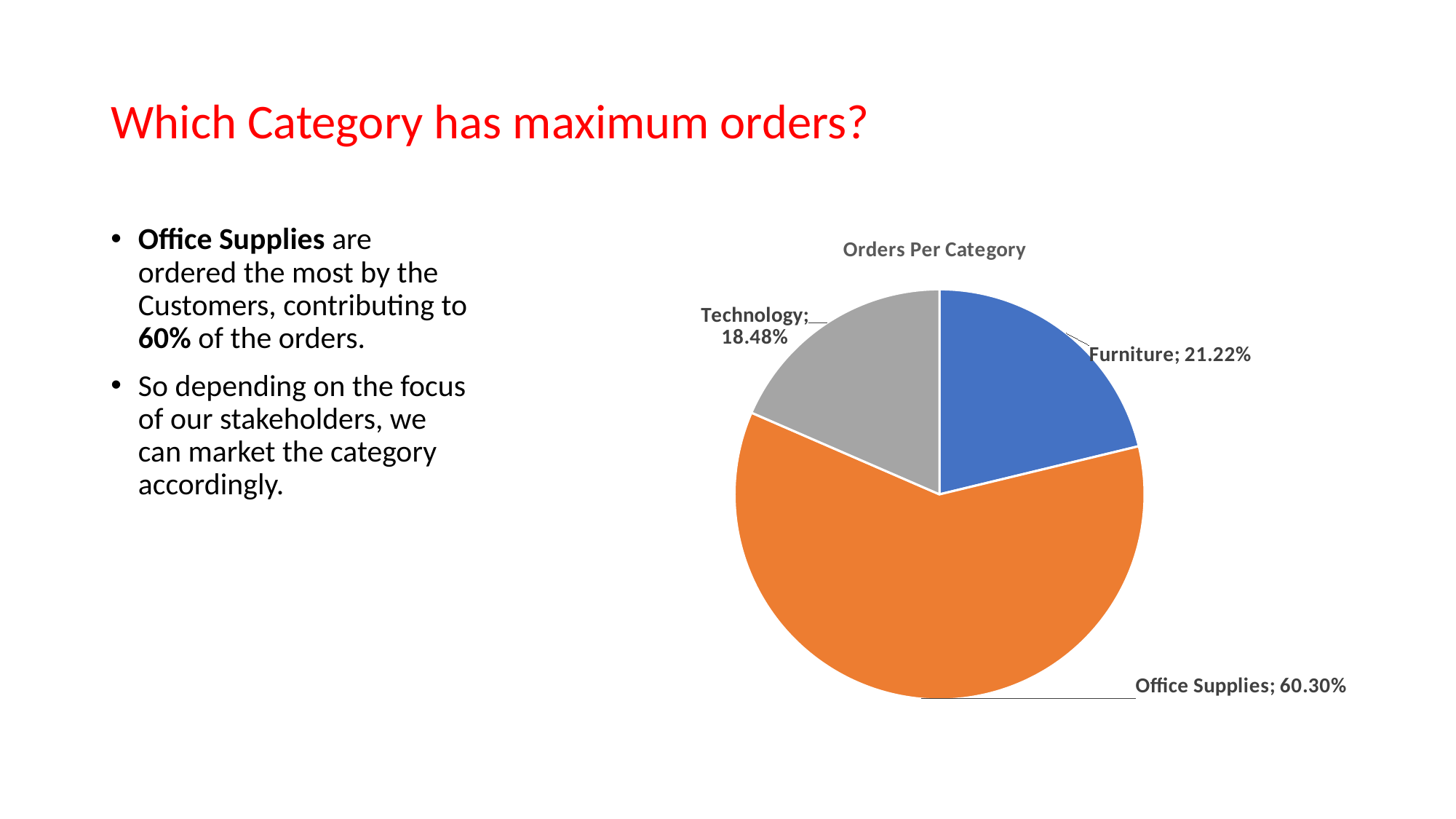

# Which Category has maximum orders?
Office Supplies are ordered the most by the Customers, contributing to 60% of the orders.
So depending on the focus of our stakeholders, we can market the category accordingly.

### Chart: Orders Per Category

| Category | Total |
|---|---|
| Furniture | 0.2122273364018411 |
| Office Supplies | 0.6029617770662398 |
| Technology | 0.18481088653191916 |